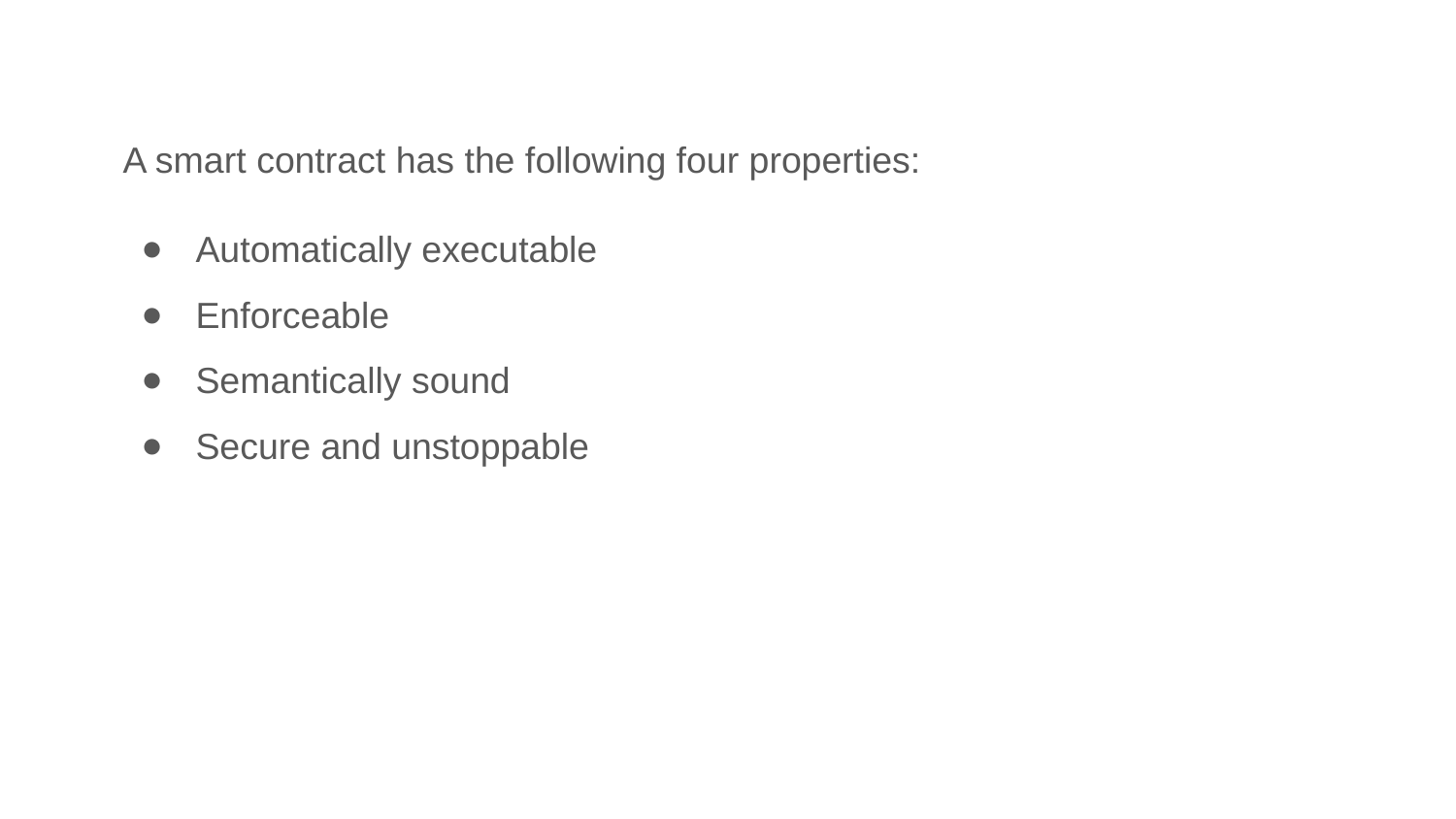

A smart contract has the following four properties:
Automatically executable
Enforceable
Semantically sound
Secure and unstoppable